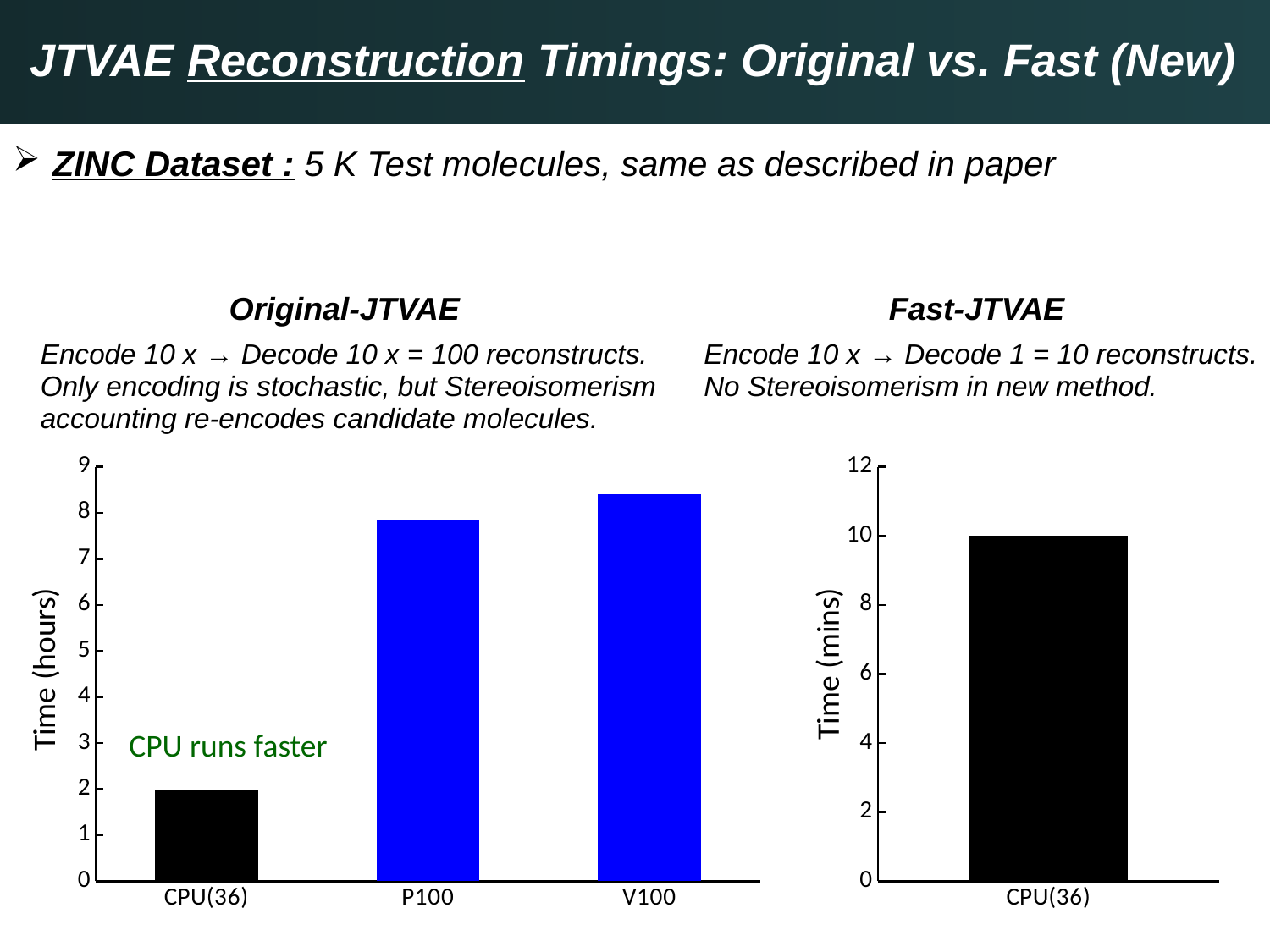

JTVAE Reconstruction Timings: Original vs. Fast (New)
ZINC Dataset : 5 K Test molecules, same as described in paper
Original-JTVAE
Encode 10 x → Decode 10 x = 100 reconstructs.
Only encoding is stochastic, but Stereoisomerism
accounting re-encodes candidate molecules.
Fast-JTVAE
Encode 10 x → Decode 1 = 10 reconstructs.
No Stereoisomerism in new method.

### Chart

| Category |  |
|---|---|
| CPU(36) | 1.97 |
| P100 | 7.8308 |
| V100 | 8.4 |

### Chart

| Category |  |
|---|---|
| CPU(36) | 10.0 |
Time (mins)
Time (hours)
CPU runs faster